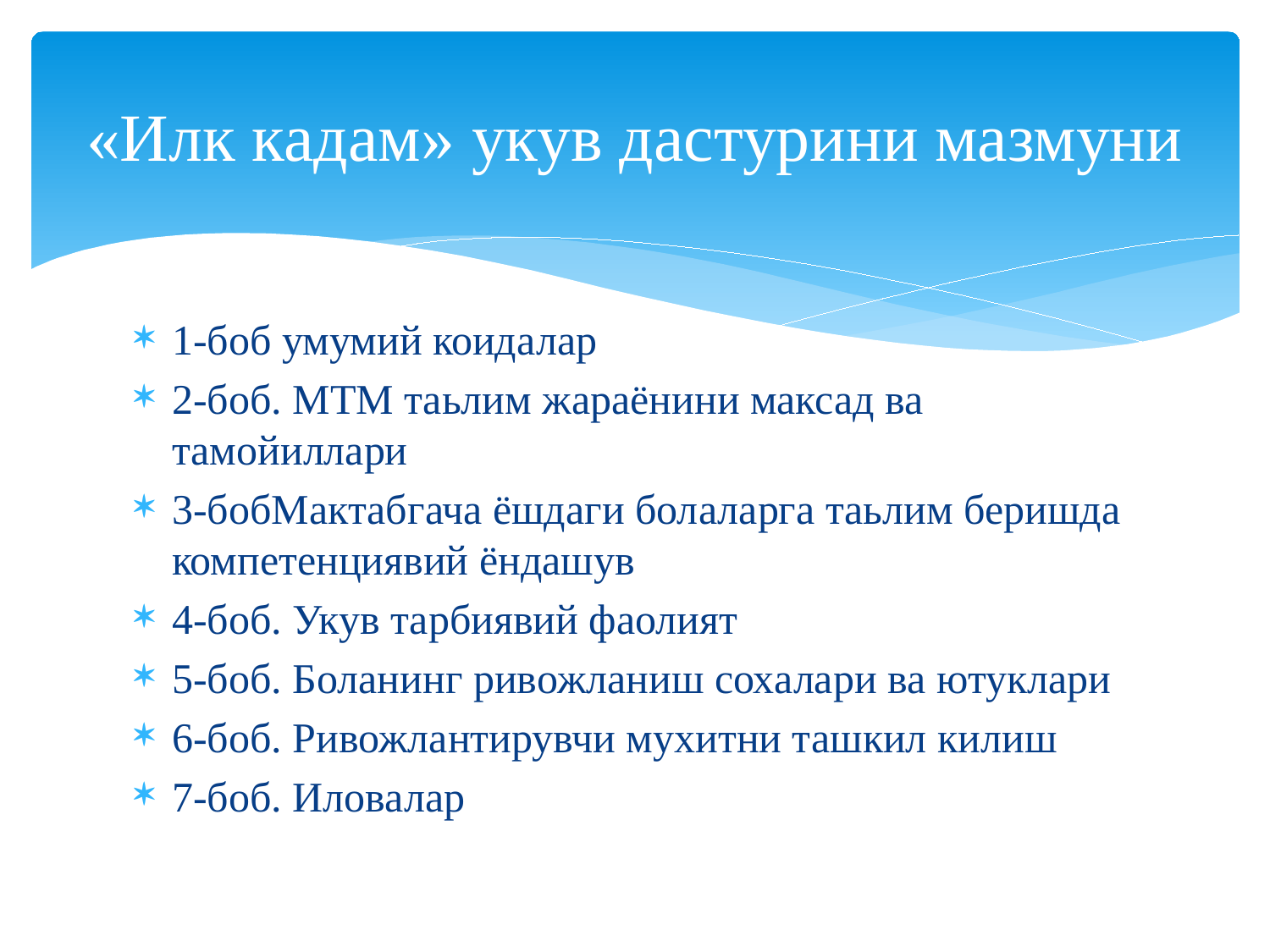

# «Илк кадам» укув дастурини мазмуни
1-боб умумий коидалар
2-боб. МТМ таьлим жараёнини максад ва тамойиллари
3-бобМактабгача ёшдаги болаларга таьлим беришда  компетенциявий ёндашув
4-боб. Укув тарбиявий фаолият
5-боб. Боланинг ривожланиш сохалари ва ютуклари
6-боб. Ривожлантирувчи мухитни ташкил килиш
7-боб. Иловалар